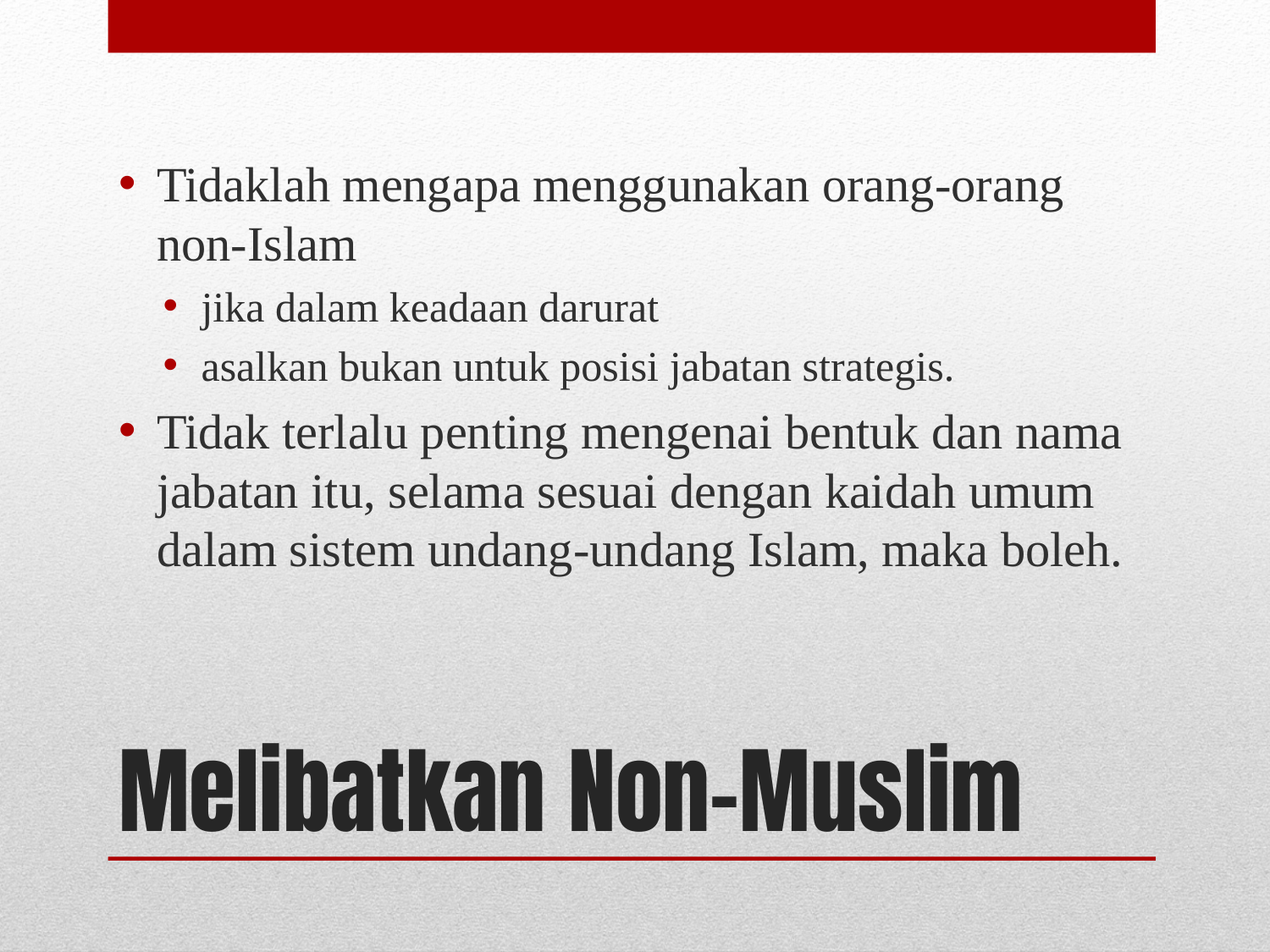

Tidaklah mengapa menggunakan orang-orang non-Islam
jika dalam keadaan darurat
asalkan bukan untuk posisi jabatan strategis.
Tidak terlalu penting mengenai bentuk dan nama jabatan itu, selama sesuai dengan kaidah umum dalam sistem undang-undang Islam, maka boleh.
# Melibatkan Non-Muslim